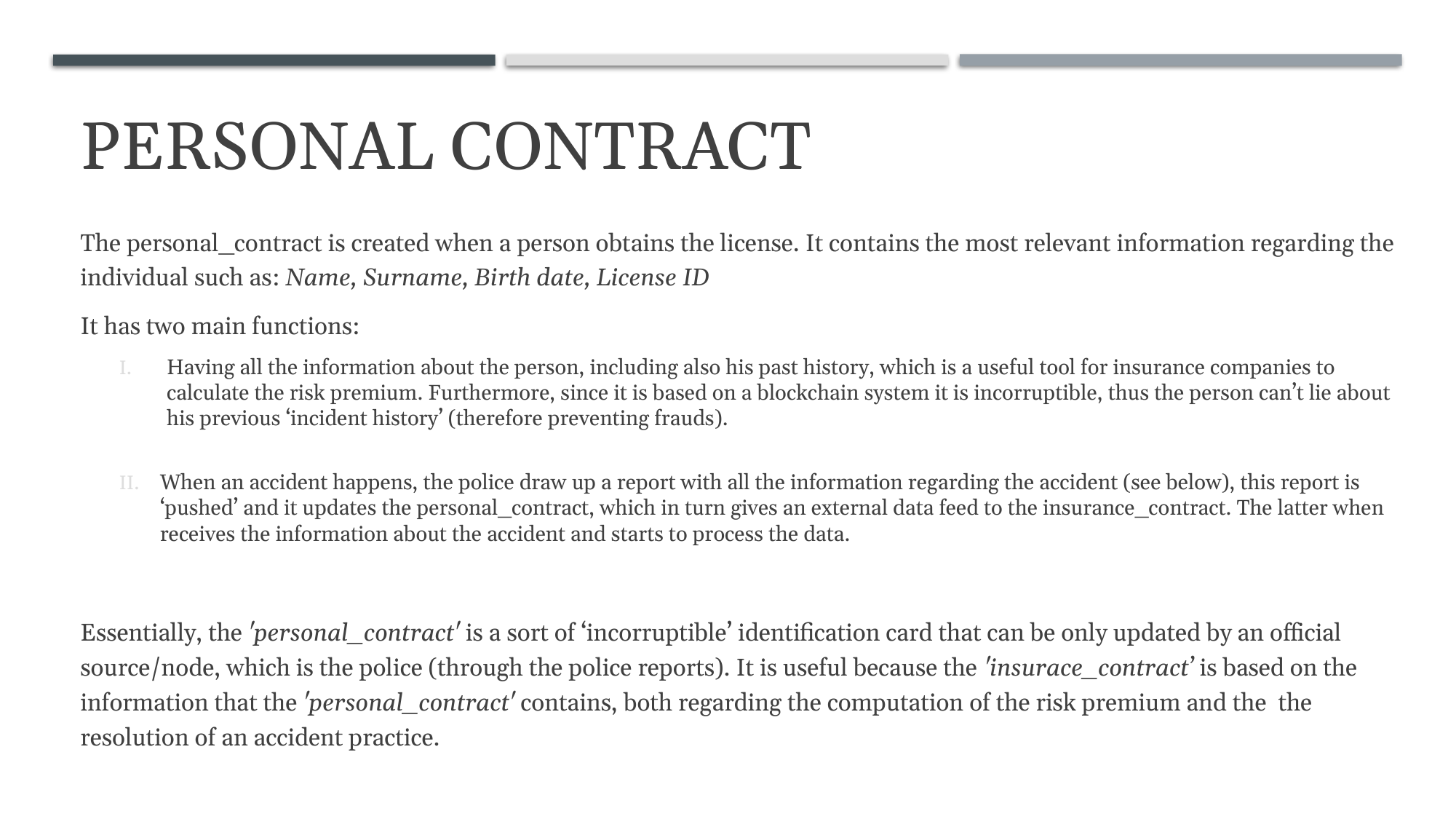

# PERSONAL CONTRACT
The personal_contract is created when a person obtains the license. It contains the most relevant information regarding the individual such as: Name, Surname, Birth date, License ID
It has two main functions:
Having all the information about the person, including also his past history, which is a useful tool for insurance companies to calculate the risk premium. Furthermore, since it is based on a blockchain system it is incorruptible, thus the person can’t lie about his previous ‘incident history’ (therefore preventing frauds).
When an accident happens, the police draw up a report with all the information regarding the accident (see below), this report is ‘pushed’ and it updates the personal_contract, which in turn gives an external data feed to the insurance_contract. The latter when receives the information about the accident and starts to process the data.

Essentially, the 'personal_contract' is a sort of ‘incorruptible’ identification card that can be only updated by an official source/node, which is the police (through the police reports). It is useful because the 'insurace_contract’ is based on the information that the 'personal_contract' contains, both regarding the computation of the risk premium and the  the resolution of an accident practice.